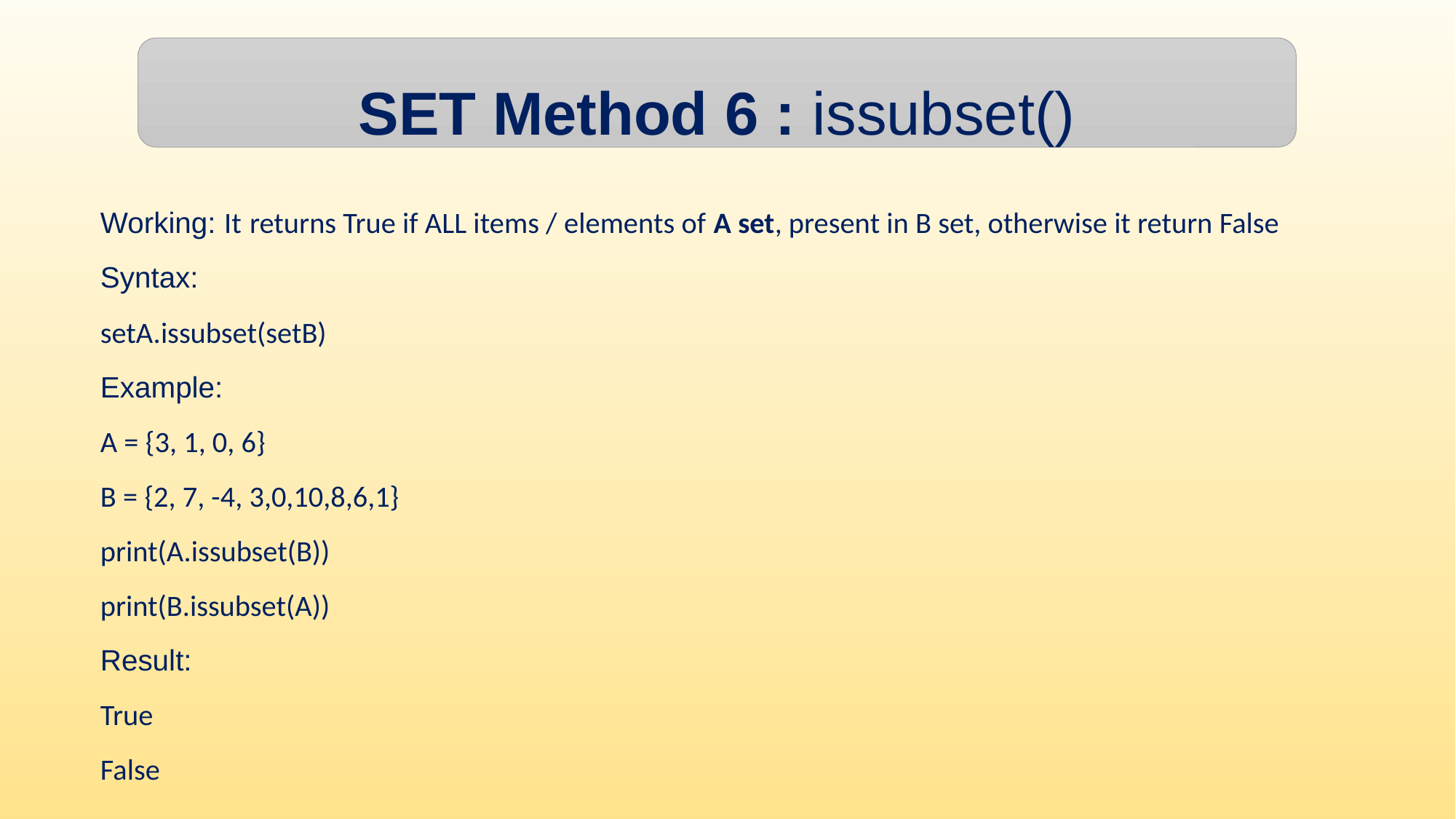

SET Method 6 : issubset()
Working: It returns True if ALL items / elements of A set, present in B set, otherwise it return False
Syntax:
setA.issubset(setB)
Example:
A = {3, 1, 0, 6}
B = {2, 7, -4, 3,0,10,8,6,1}
print(A.issubset(B))
print(B.issubset(A))
Result:
True
False